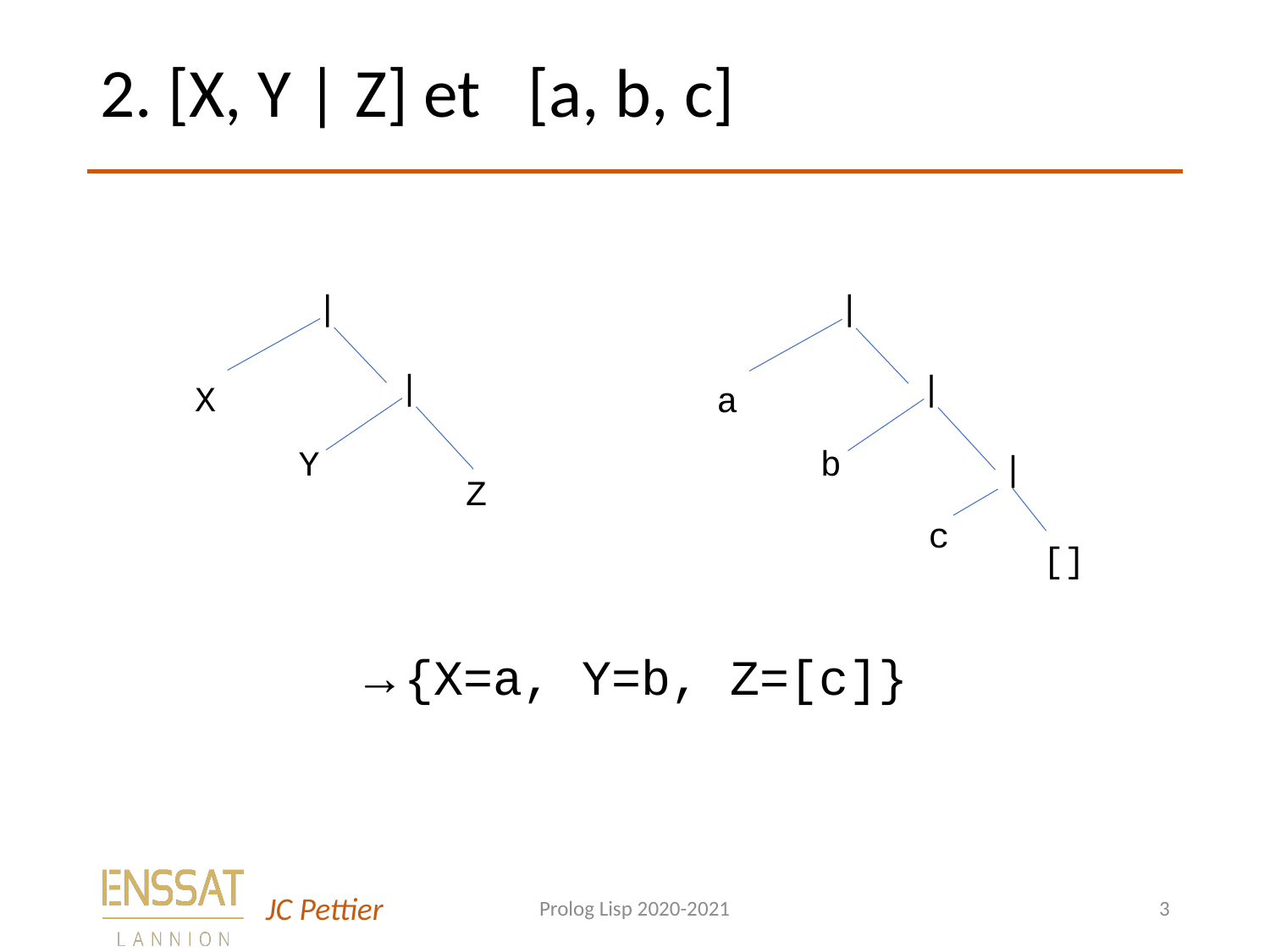

# 2. [X, Y | Z] et   [a, b, c]

X

|
Z
|
Y

a

|
|
c
|
b
[]
→{X=a, Y=b, Z=[c]}
Prolog Lisp 2020-2021
3